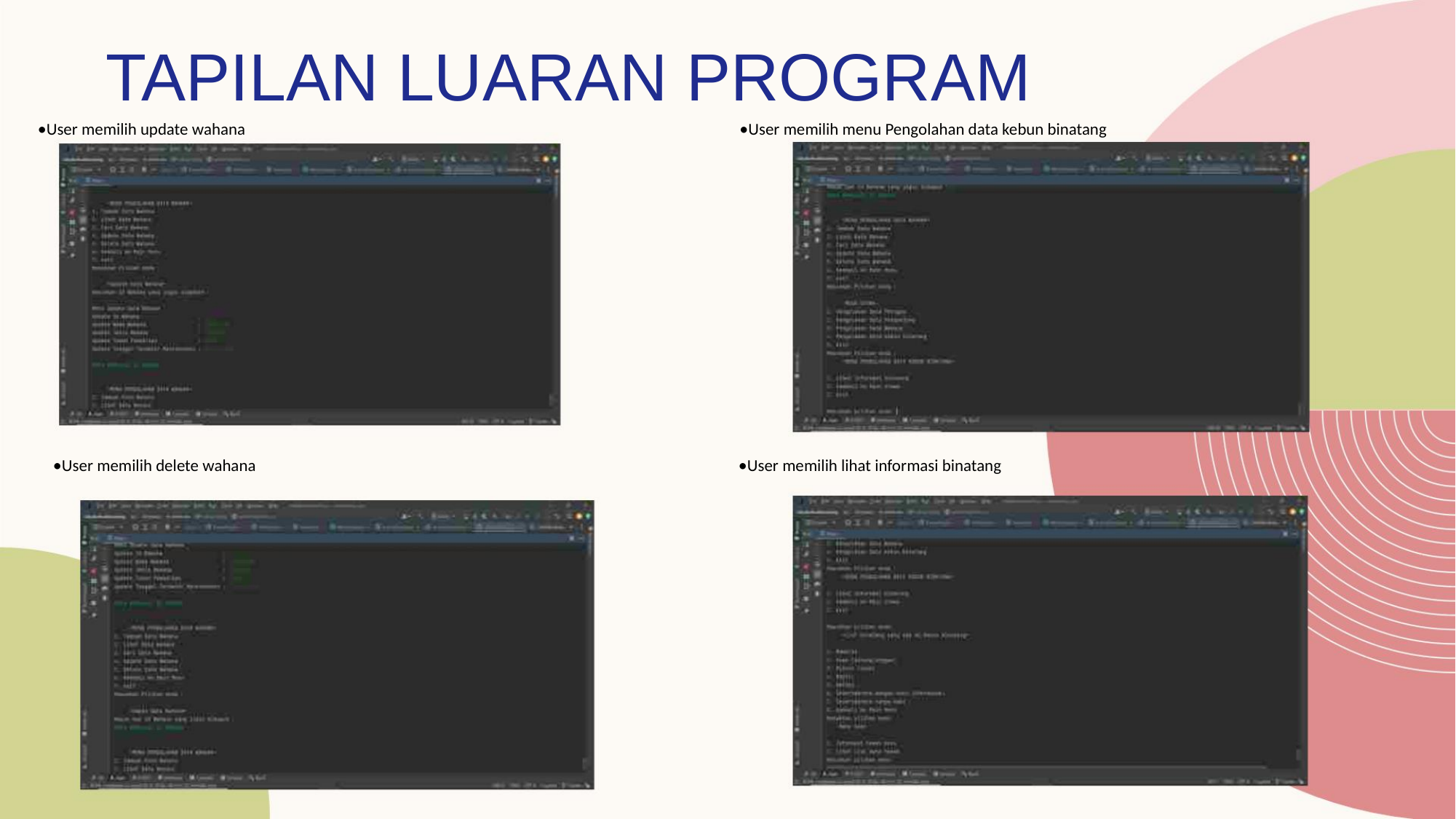

TAPILAN LUARAN PROGRAM
•User memilih update wahana
•User memilih menu Pengolahan data kebun binatang
•User memilih delete wahana
•User memilih lihat informasi binatang